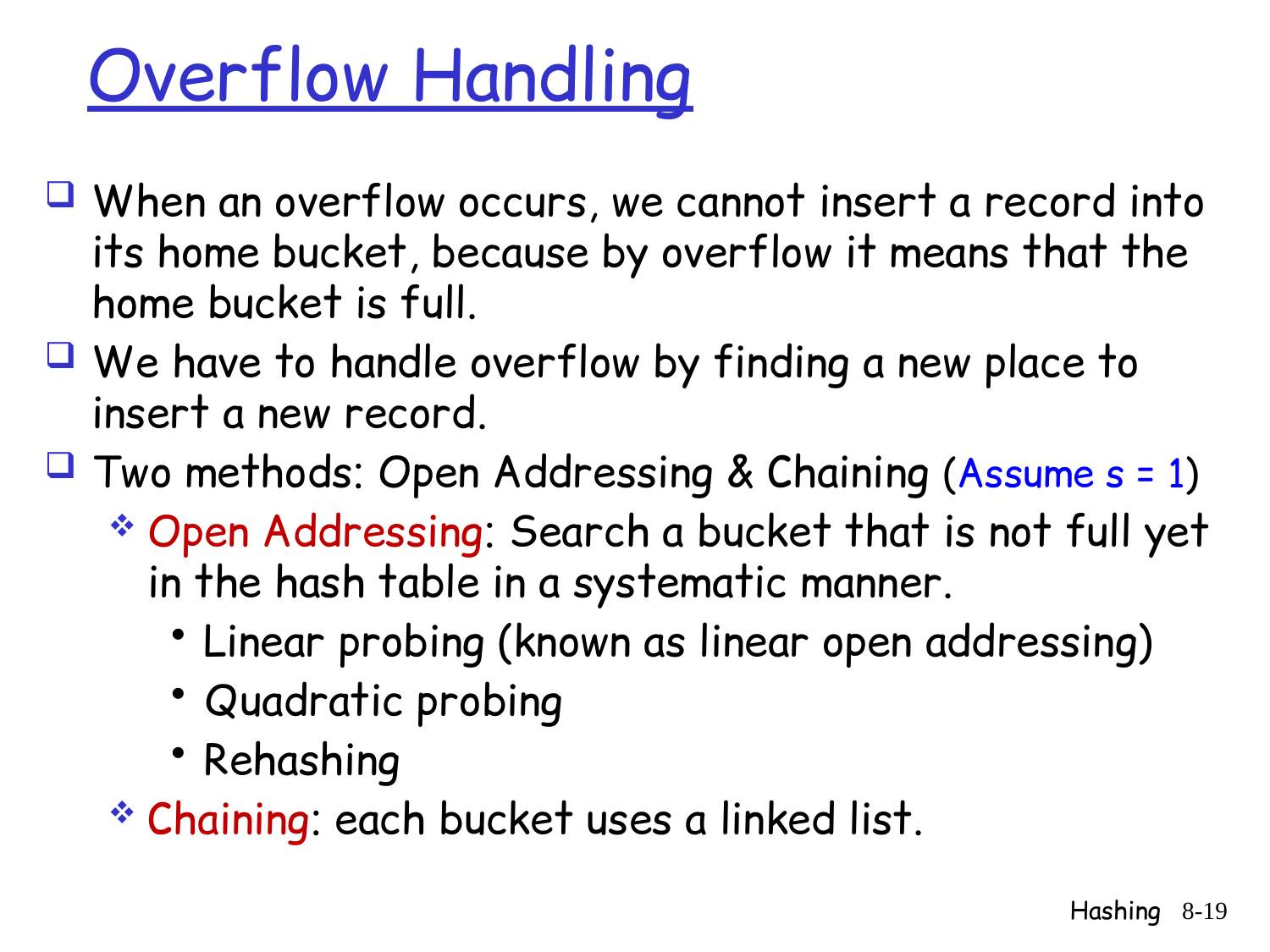

# Overflow Handling
When an overflow occurs, we cannot insert a record into its home bucket, because by overflow it means that the home bucket is full.
We have to handle overflow by finding a new place to insert a new record.
Two methods: Open Addressing & Chaining (Assume s = 1)
Open Addressing: Search a bucket that is not full yet in the hash table in a systematic manner.
Linear probing (known as linear open addressing)
Quadratic probing
Rehashing
Chaining: each bucket uses a linked list.
Hashing
8-19